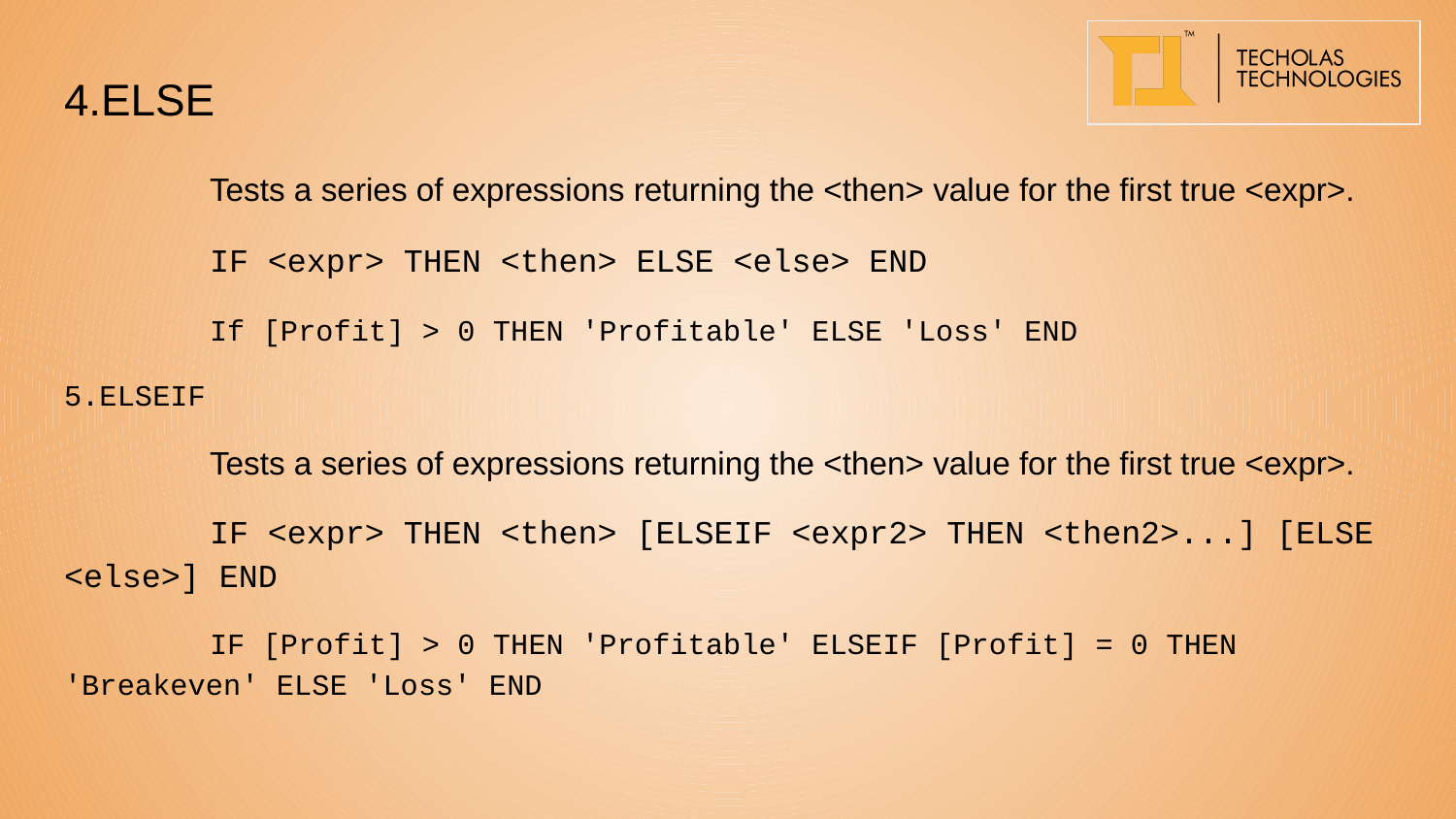

4.ELSE
	Tests a series of expressions returning the <then> value for the first true <expr>.
	IF <expr> THEN <then> ELSE <else> END
	If [Profit] > 0 THEN 'Profitable' ELSE 'Loss' END
5.ELSEIF
	Tests a series of expressions returning the <then> value for the first true <expr>.
	IF <expr> THEN <then> [ELSEIF <expr2> THEN <then2>...] [ELSE <else>] END
	IF [Profit] > 0 THEN 'Profitable' ELSEIF [Profit] = 0 THEN 'Breakeven' ELSE 'Loss' END